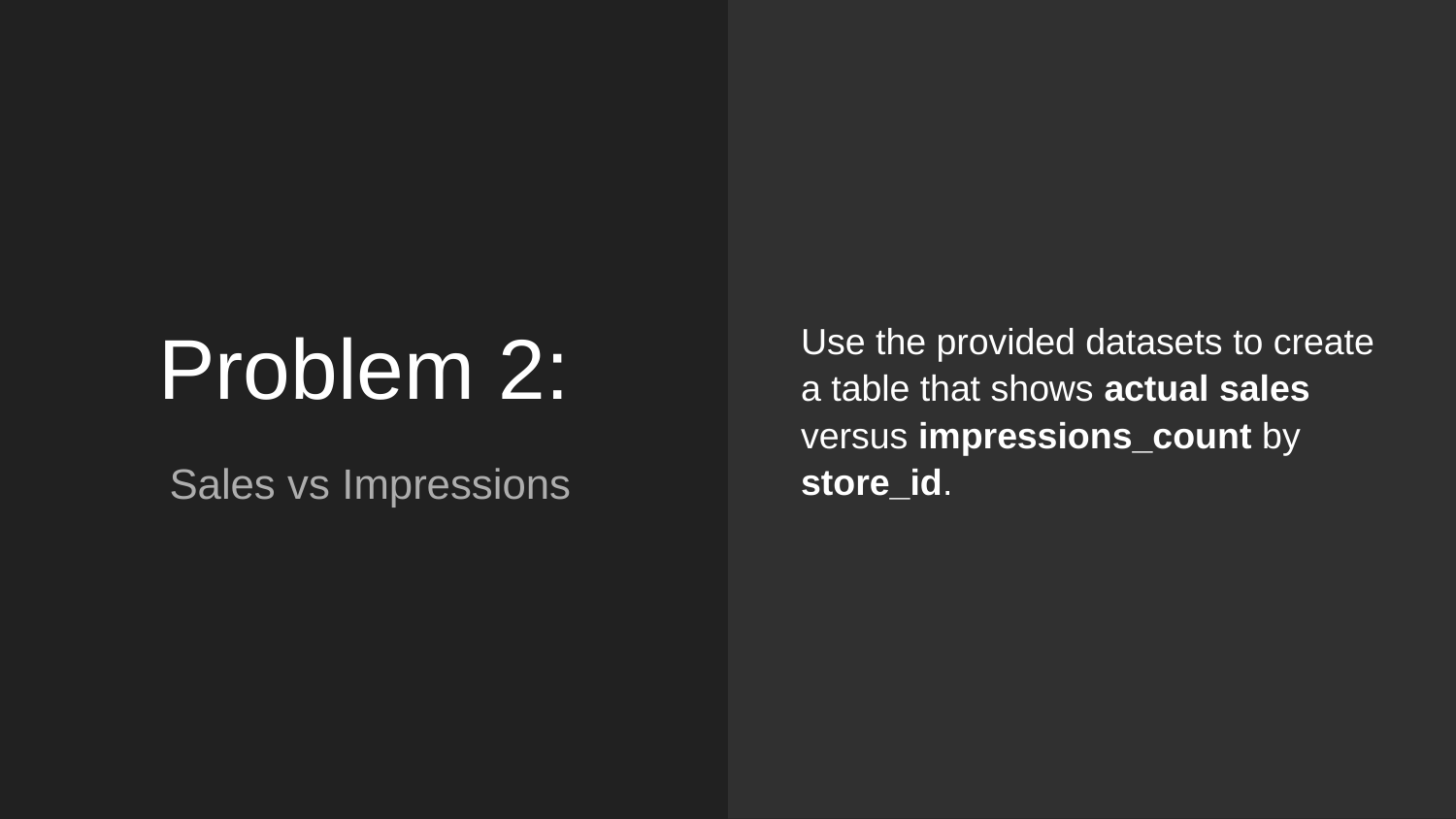

Use the provided datasets to create a table that shows actual sales versus impressions_count by store_id.
# Problem 2:
 Sales vs Impressions